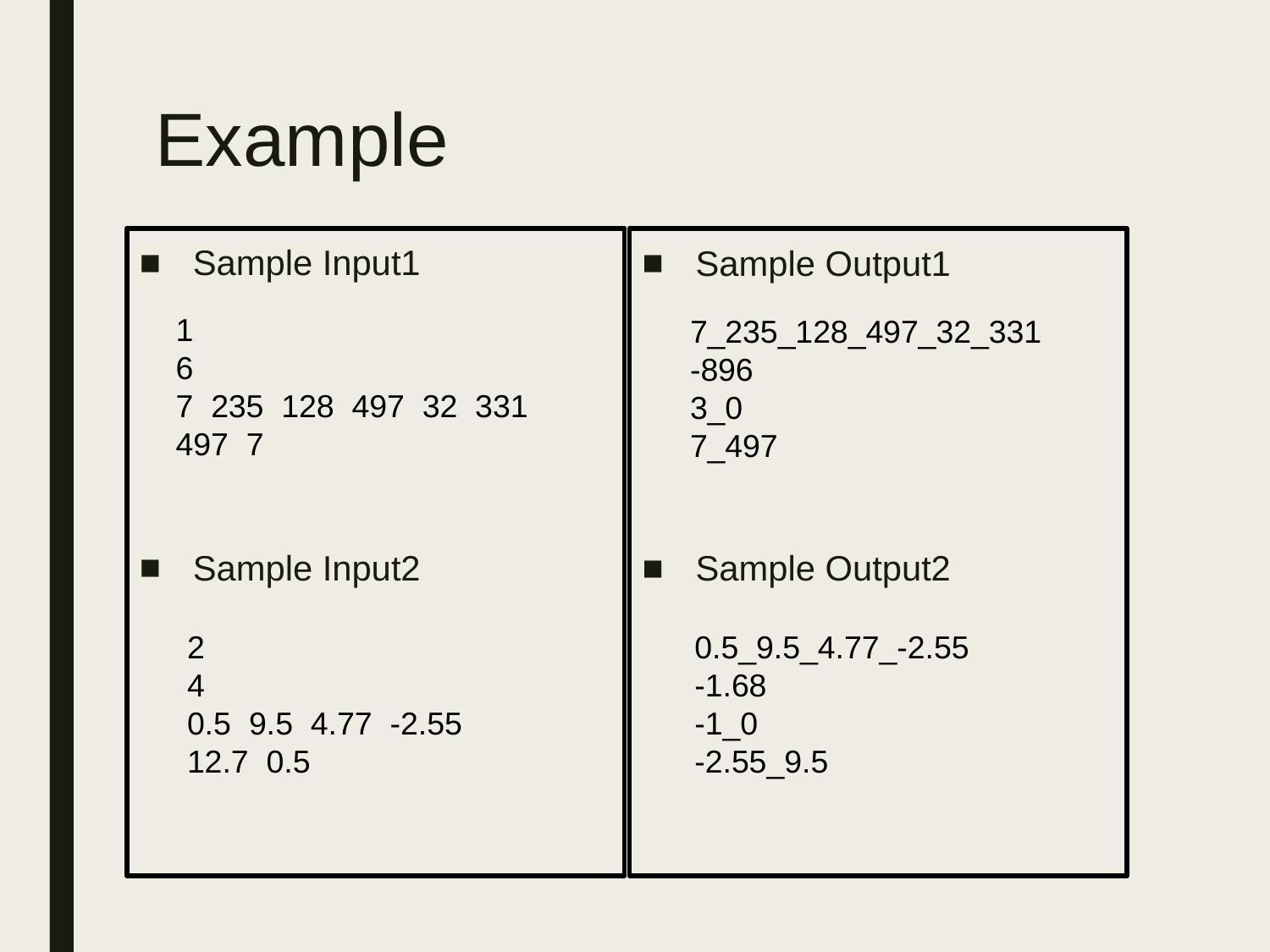

# Example

Sample Input1

Sample Input2
Sample Output1

Sample Output2

1
6
7  235  128  497  32  331
497  7

7_235_128_497_32_331
-896
3_0
7_497
0.5_9.5_4.77_-2.55
-1.68
-1_0
-2.55_9.5
2
4
0.5  9.5  4.77  -2.55
12.7  0.5